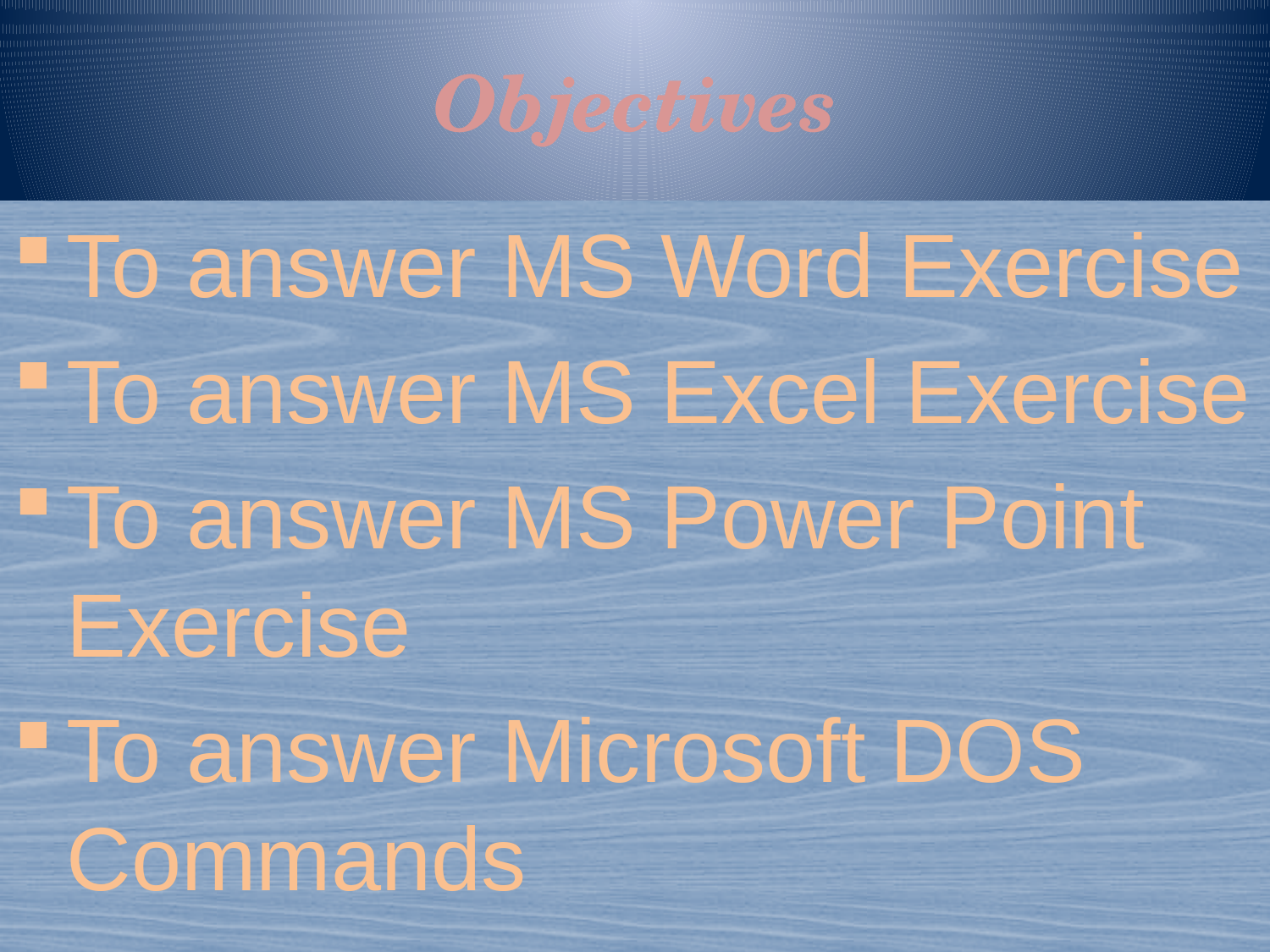

# Objectives
To answer MS Word Exercise
To answer MS Excel Exercise
To answer MS Power Point Exercise
To answer Microsoft DOS Commands